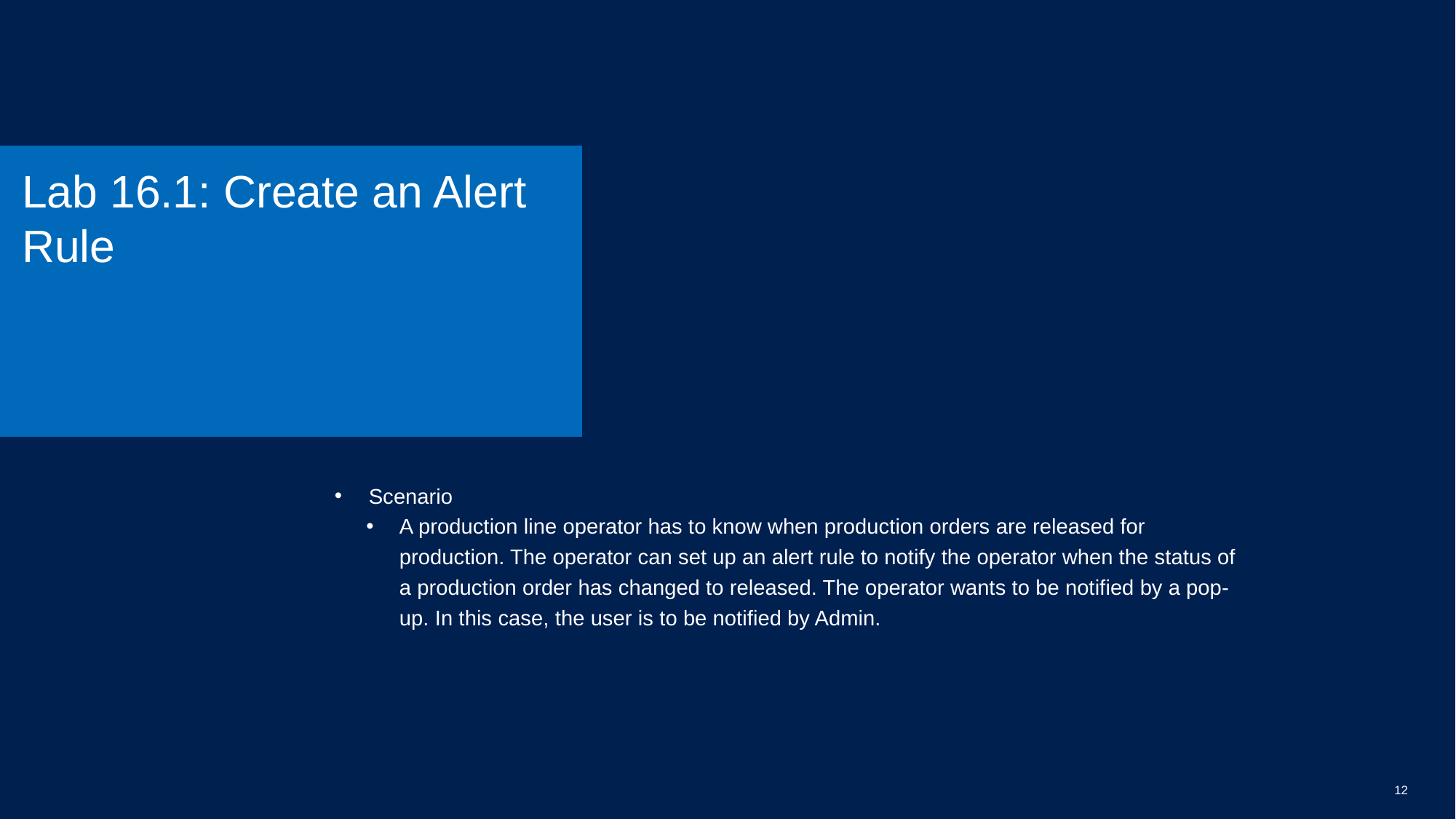

# Lab 16.1: Create an Alert Rule
Scenario
A production line operator has to know when production orders are released for production. The operator can set up an alert rule to notify the operator when the status of a production order has changed to released. The operator wants to be notified by a pop-up. In this case, the user is to be notified by Admin.
12